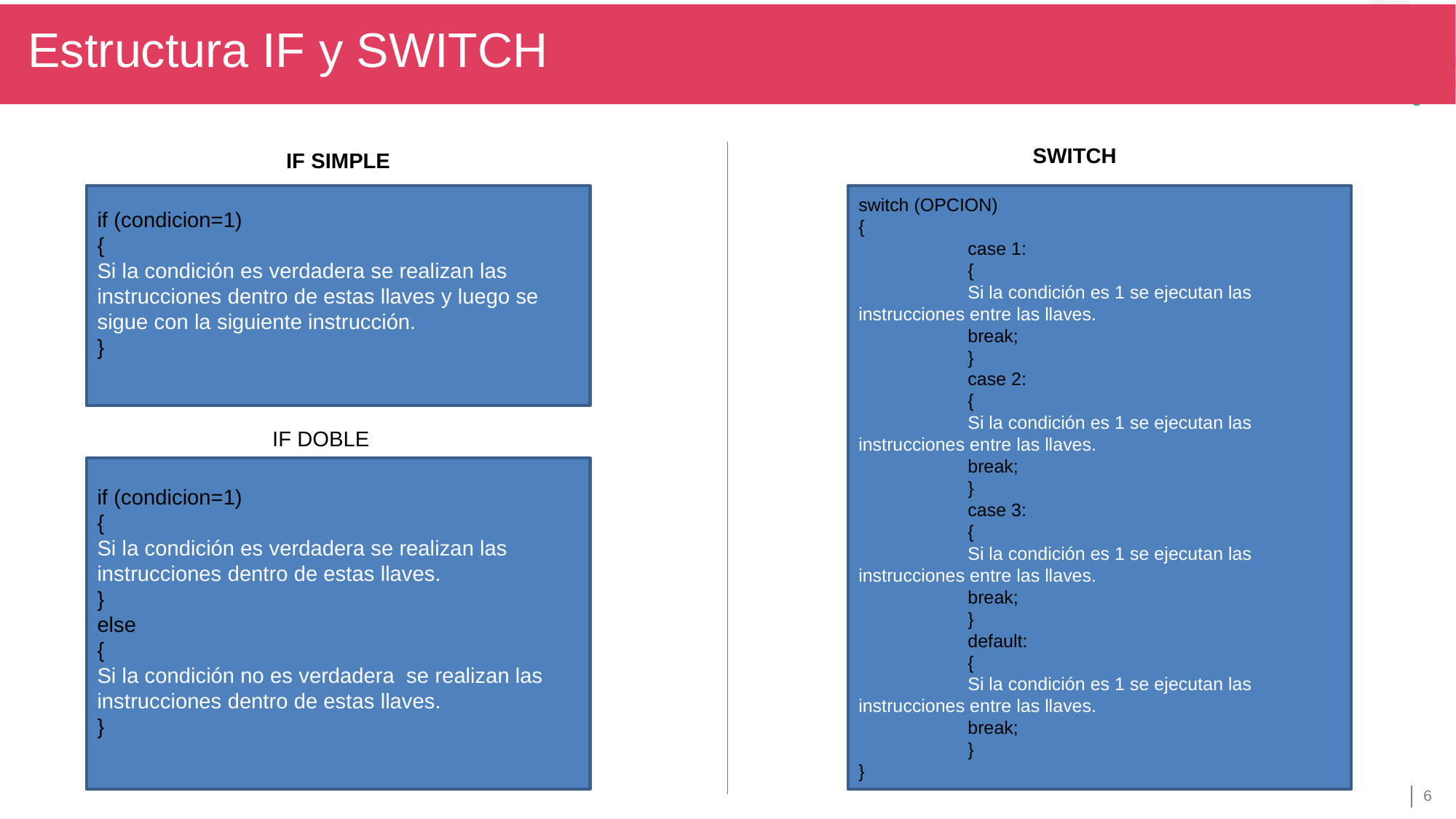

Estructura IF y SWITCH
TÍTULO SECCIÓN
TÍTULO
SWITCH
IF SIMPLE
if (condicion=1)
{
Si la condición es verdadera se realizan las instrucciones dentro de estas llaves y luego se sigue con la siguiente instrucción.
}

switch (OPCION)
{
	case 1:
	{
	Si la condición es 1 se ejecutan las 	instrucciones entre las llaves.
	break;
	}
	case 2:
	{
	Si la condición es 1 se ejecutan las 	instrucciones entre las llaves.
	break;
	}
	case 3:
	{
	Si la condición es 1 se ejecutan las 	instrucciones entre las llaves.
	break;
	}
	default:
	{
	Si la condición es 1 se ejecutan las 	instrucciones entre las llaves.
	break;
	}
}
IF DOBLE
if (condicion=1)
{
Si la condición es verdadera se realizan las instrucciones dentro de estas llaves.
}
else
{
Si la condición no es verdadera  se realizan las instrucciones dentro de estas llaves.
}